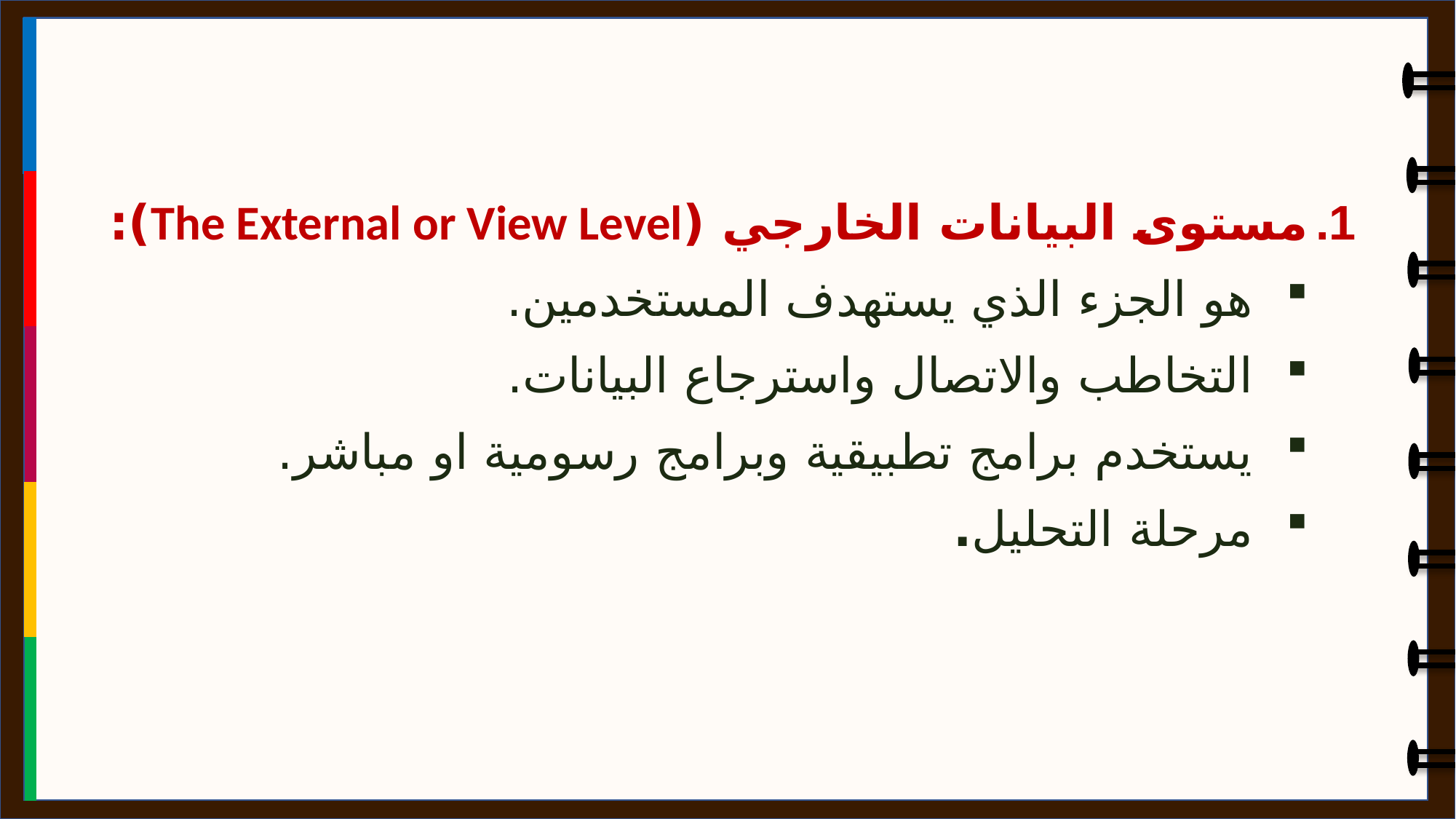

مستوى البيانات الخارجي (The External or View Level):
هو الجزء الذي يستهدف المستخدمين.
التخاطب والاتصال واسترجاع البيانات.
يستخدم برامج تطبيقية وبرامج رسومية او مباشر.
مرحلة التحليل.